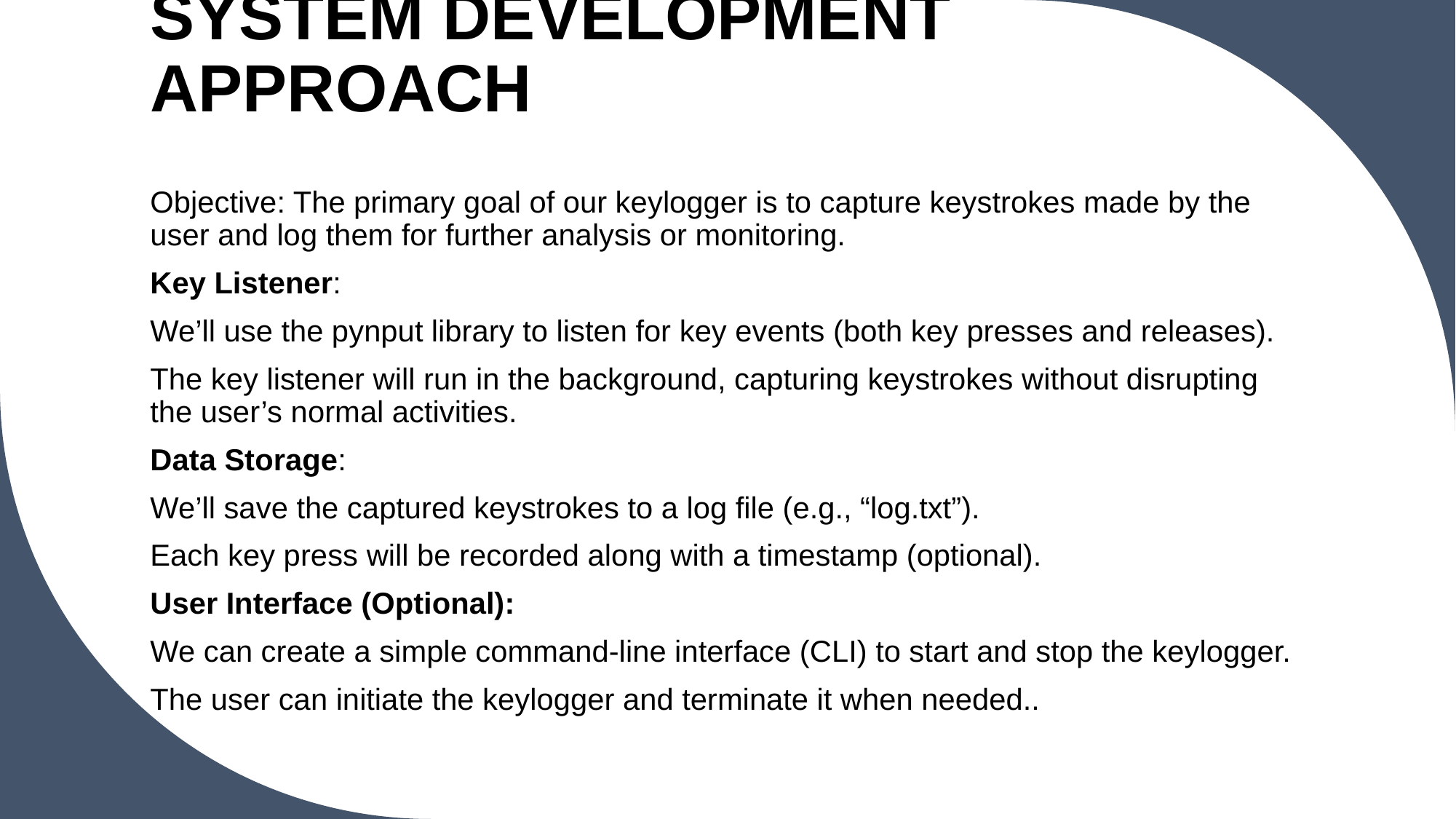

# SYSTEM DEVELOPMENT APPROACH
Objective: The primary goal of our keylogger is to capture keystrokes made by the user and log them for further analysis or monitoring.
Key Listener:
We’ll use the pynput library to listen for key events (both key presses and releases).
The key listener will run in the background, capturing keystrokes without disrupting the user’s normal activities.
Data Storage:
We’ll save the captured keystrokes to a log file (e.g., “log.txt”).
Each key press will be recorded along with a timestamp (optional).
User Interface (Optional):
We can create a simple command-line interface (CLI) to start and stop the keylogger.
The user can initiate the keylogger and terminate it when needed..